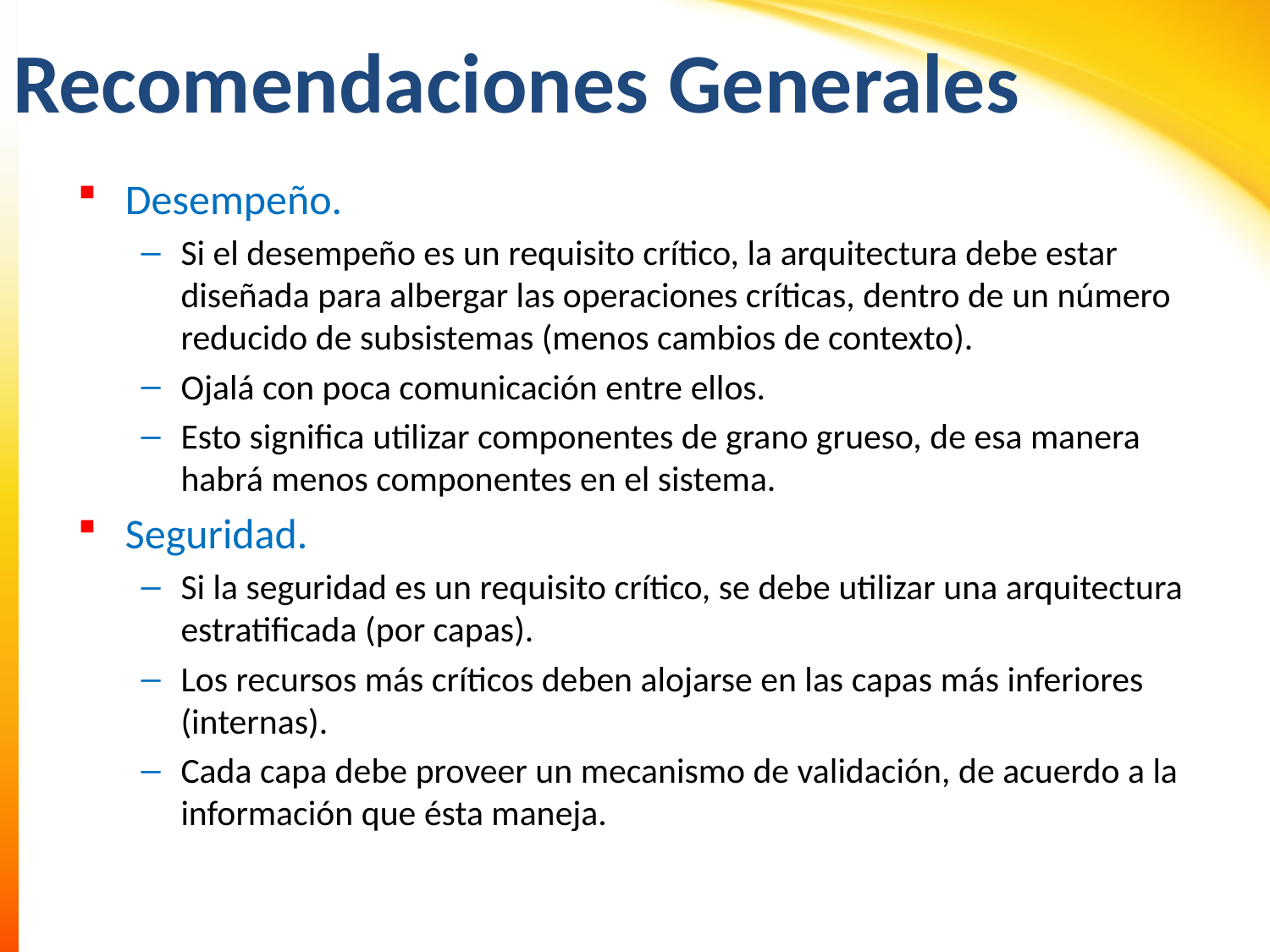

# Recomendaciones Generales
Desempeño.
Si el desempeño es un requisito crítico, la arquitectura debe estar diseñada para albergar las operaciones críticas, dentro de un número reducido de subsistemas (menos cambios de contexto).
Ojalá con poca comunicación entre ellos.
Esto significa utilizar componentes de grano grueso, de esa manera habrá menos componentes en el sistema.
Seguridad.
Si la seguridad es un requisito crítico, se debe utilizar una arquitectura estratificada (por capas).
Los recursos más críticos deben alojarse en las capas más inferiores (internas).
Cada capa debe proveer un mecanismo de validación, de acuerdo a la información que ésta maneja.